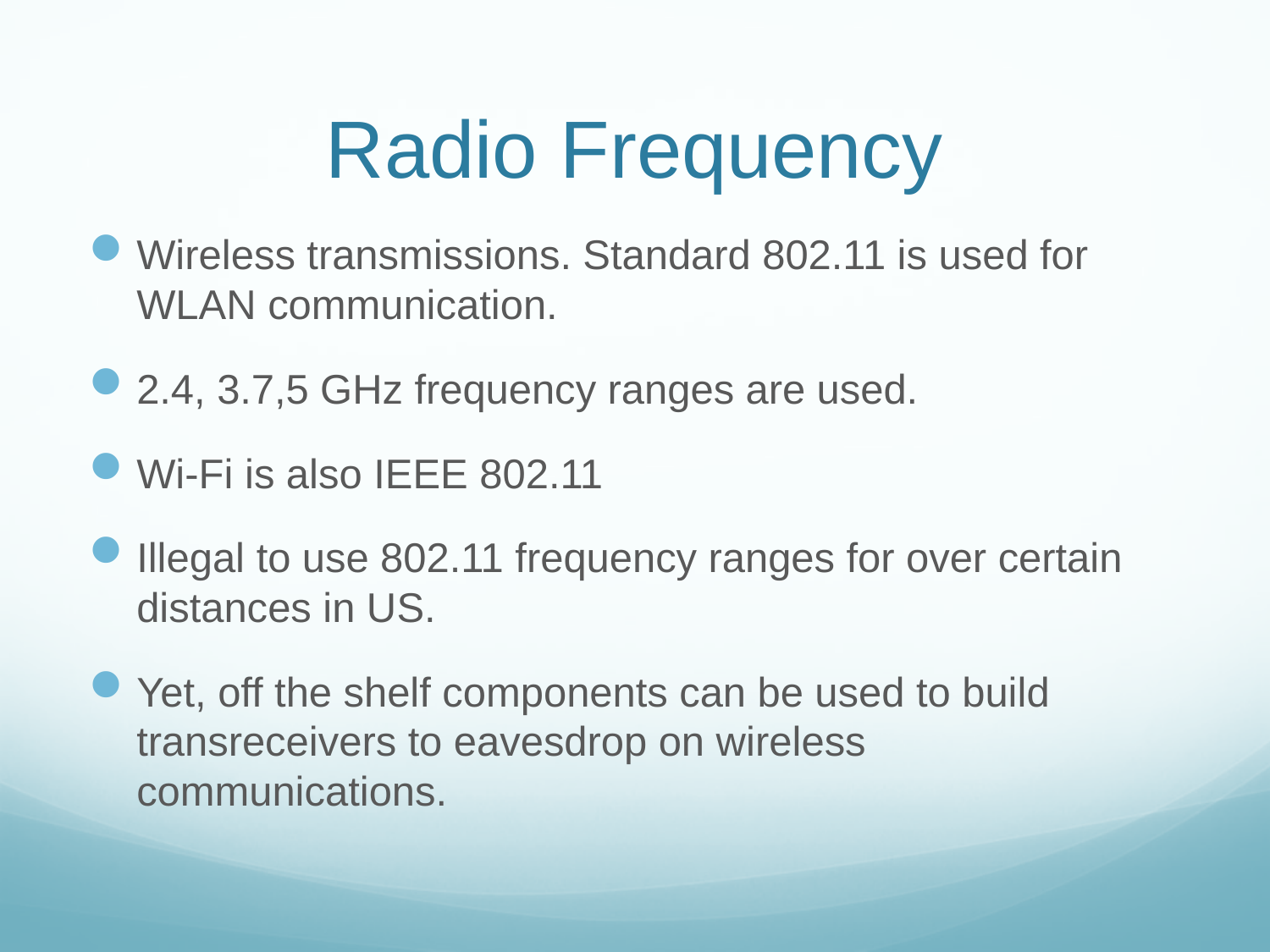

# Radio Frequency
Wireless transmissions. Standard 802.11 is used for WLAN communication.
2.4, 3.7,5 GHz frequency ranges are used.
Wi-Fi is also IEEE 802.11
Illegal to use 802.11 frequency ranges for over certain distances in US.
Yet, off the shelf components can be used to build transreceivers to eavesdrop on wireless communications.